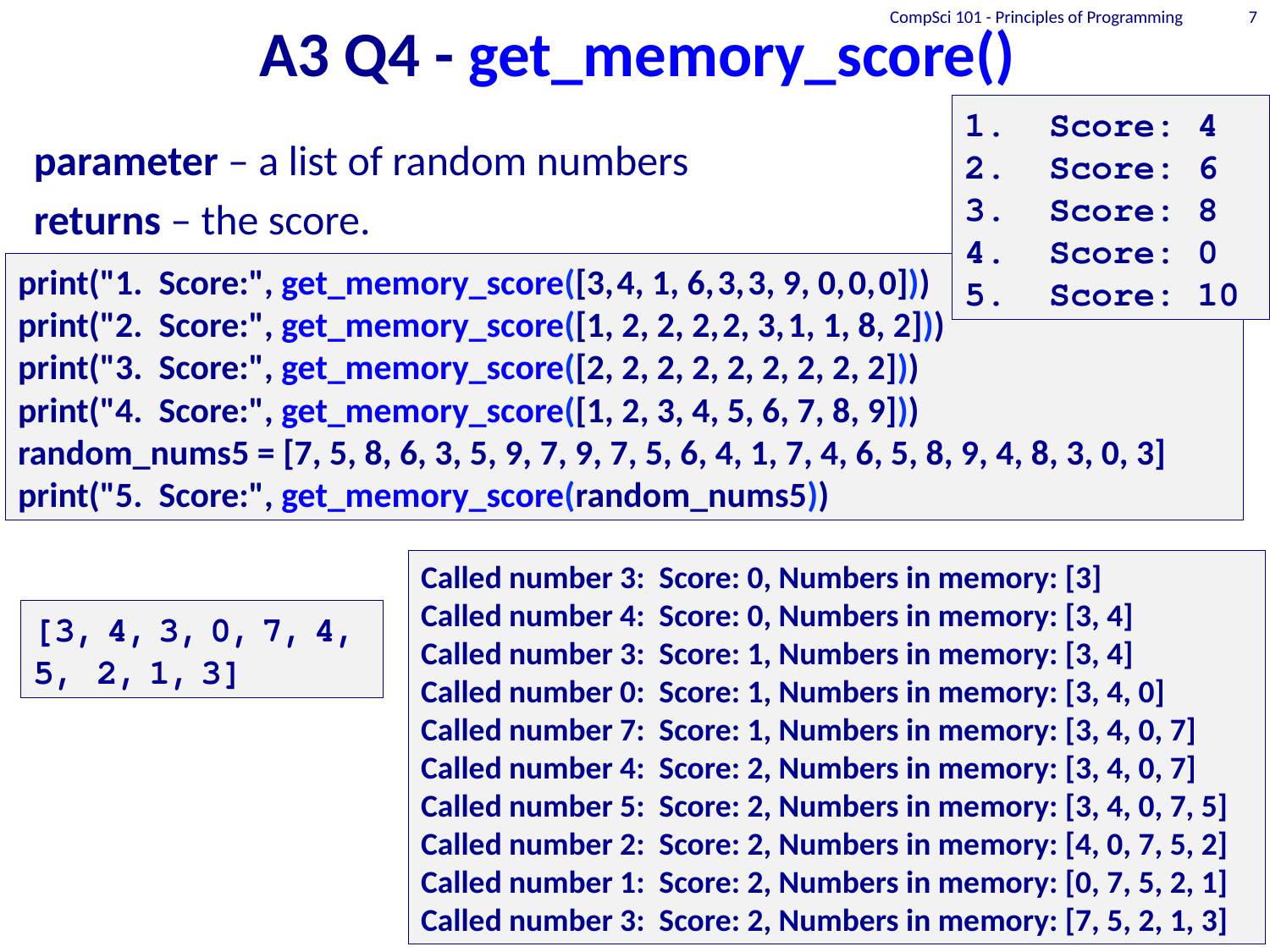

# A3 Q4 - get_memory_score()
CompSci 101 - Principles of Programming
7
1.  Score: 4
2.  Score: 6
3.  Score: 8
4.  Score: 0
5.  Score: 10
parameter – a list of random numbers
returns – the score.

print("1.  Score:", get_memory_score([3, 4, 1, 6, 3, 3, 9, 0, 0, 0]))
print("2.  Score:", get_memory_score([1, 2, 2, 2, 2, 3, 1, 1, 8, 2]))
print("3.  Score:", get_memory_score([2, 2, 2, 2, 2, 2, 2, 2, 2]))
print("4.  Score:", get_memory_score([1, 2, 3, 4, 5, 6, 7, 8, 9]))
random_nums5 = [7, 5, 8, 6, 3, 5, 9, 7, 9, 7, 5, 6, 4, 1, 7, 4, 6, 5, 8, 9, 4, 8, 3, 0, 3]
print("5.  Score:", get_memory_score(random_nums5))
Called number 3:  Score: 0, Numbers in memory: [3]
Called number 4:  Score: 0, Numbers in memory: [3, 4]
Called number 3:  Score: 1, Numbers in memory: [3, 4]
Called number 0:  Score: 1, Numbers in memory: [3, 4, 0]
Called number 7:  Score: 1, Numbers in memory: [3, 4, 0, 7]
Called number 4:  Score: 2, Numbers in memory: [3, 4, 0, 7]
Called number 5:  Score: 2, Numbers in memory: [3, 4, 0, 7, 5]
Called number 2:  Score: 2, Numbers in memory: [4, 0, 7, 5, 2]
Called number 1:  Score: 2, Numbers in memory: [0, 7, 5, 2, 1]
Called number 3:  Score: 2, Numbers in memory: [7, 5, 2, 1, 3]
[3, 4, 3, 0, 7, 4, 5, 2, 1, 3]